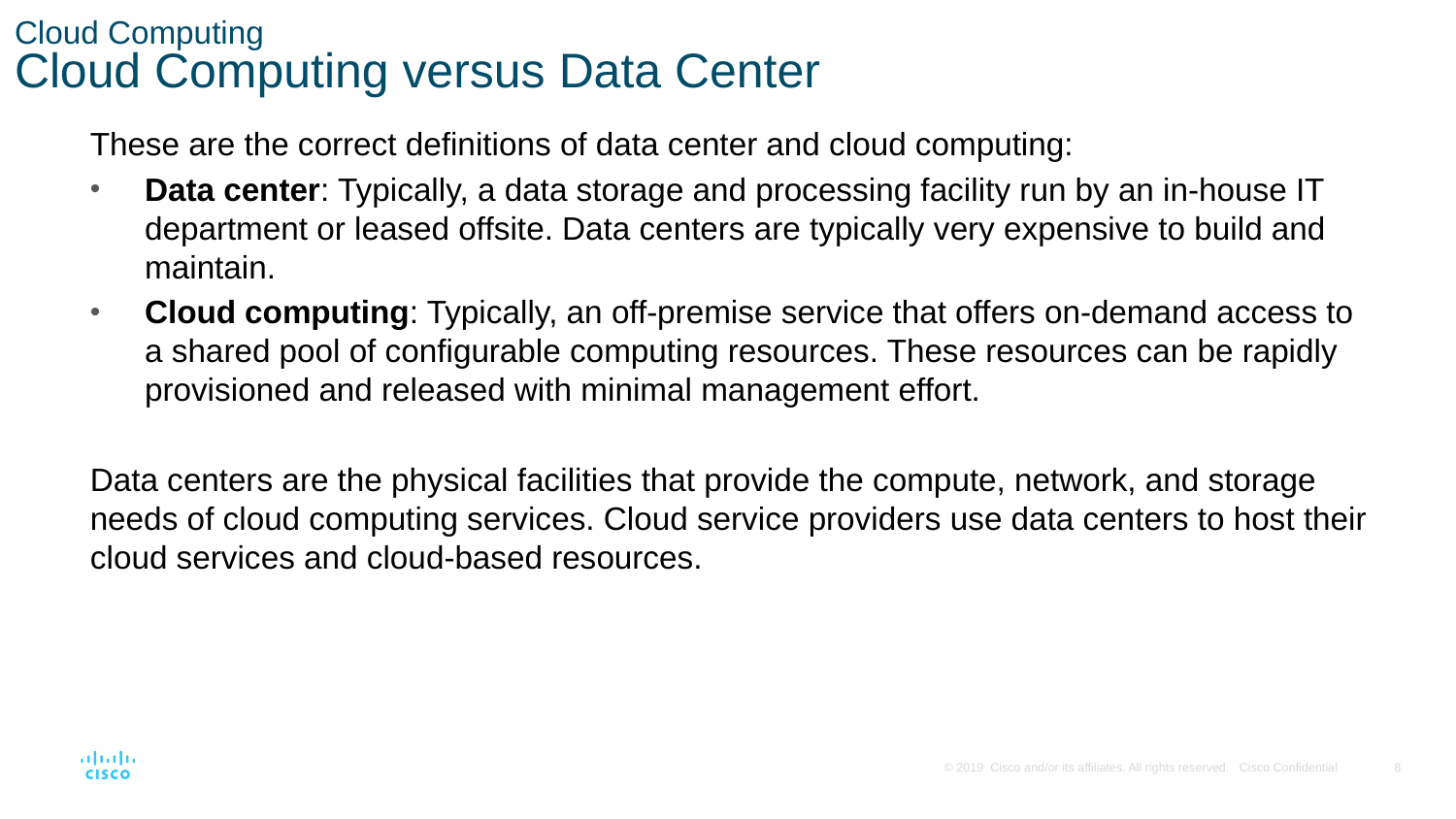

# Cloud Computing Cloud Computing versus Data Center
These are the correct definitions of data center and cloud computing:
Data center: Typically, a data storage and processing facility run by an in-house IT department or leased offsite. Data centers are typically very expensive to build and maintain.
Cloud computing: Typically, an off-premise service that offers on-demand access to a shared pool of configurable computing resources. These resources can be rapidly provisioned and released with minimal management effort.

Data centers are the physical facilities that provide the compute, network, and storage needs of cloud computing services. Cloud service providers use data centers to host their cloud services and cloud-based resources.